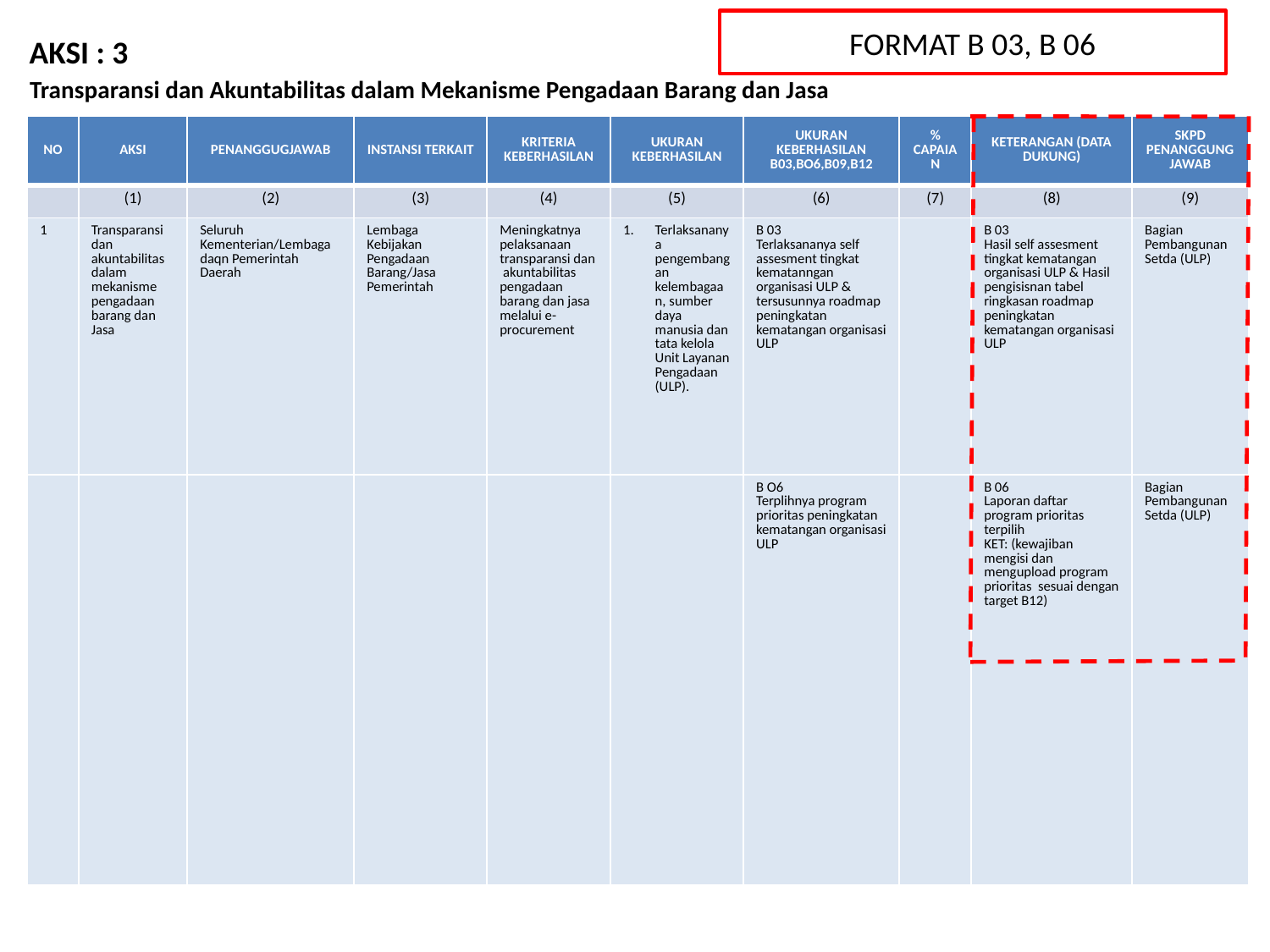

FORMAT B 03, B 06
AKSI : 3
Transparansi dan Akuntabilitas dalam Mekanisme Pengadaan Barang dan Jasa
| NO | AKSI | PENANGGUGJAWAB | INSTANSI TERKAIT | KRITERIA KEBERHASILAN | UKURAN KEBERHASILAN | UKURAN KEBERHASILAN B03,BO6,B09,B12 | % CAPAIAN | KETERANGAN (DATA DUKUNG) | SKPD PENANGGUNG JAWAB |
| --- | --- | --- | --- | --- | --- | --- | --- | --- | --- |
|  | (1) | (2) | (3) | (4) | (5) | (6) | (7) | (8) | (9) |
| 1 | Transparansi dan akuntabilitas dalam mekanisme pengadaan barang dan Jasa | Seluruh Kementerian/Lembaga daqn Pemerintah Daerah | Lembaga Kebijakan Pengadaan Barang/Jasa Pemerintah | Meningkatnya pelaksanaan transparansi dan akuntabilitas pengadaan barang dan jasa melalui e-procurement | Terlaksananya pengembangan kelembagaan, sumber daya manusia dan tata kelola Unit Layanan Pengadaan (ULP). | B 03 Terlaksananya self assesment tingkat kematanngan organisasi ULP & tersusunnya roadmap peningkatan kematangan organisasi ULP |  | B 03 Hasil self assesment tingkat kematangan organisasi ULP & Hasil pengisisnan tabel ringkasan roadmap peningkatan kematangan organisasi ULP | Bagian Pembangunan Setda (ULP) |
|  |  |  |  |  |  | B O6 Terplihnya program prioritas peningkatan kematangan organisasi ULP |  | B 06 Laporan daftar program prioritas terpilih KET: (kewajiban mengisi dan mengupload program prioritas sesuai dengan target B12) | Bagian Pembangunan Setda (ULP) |
#